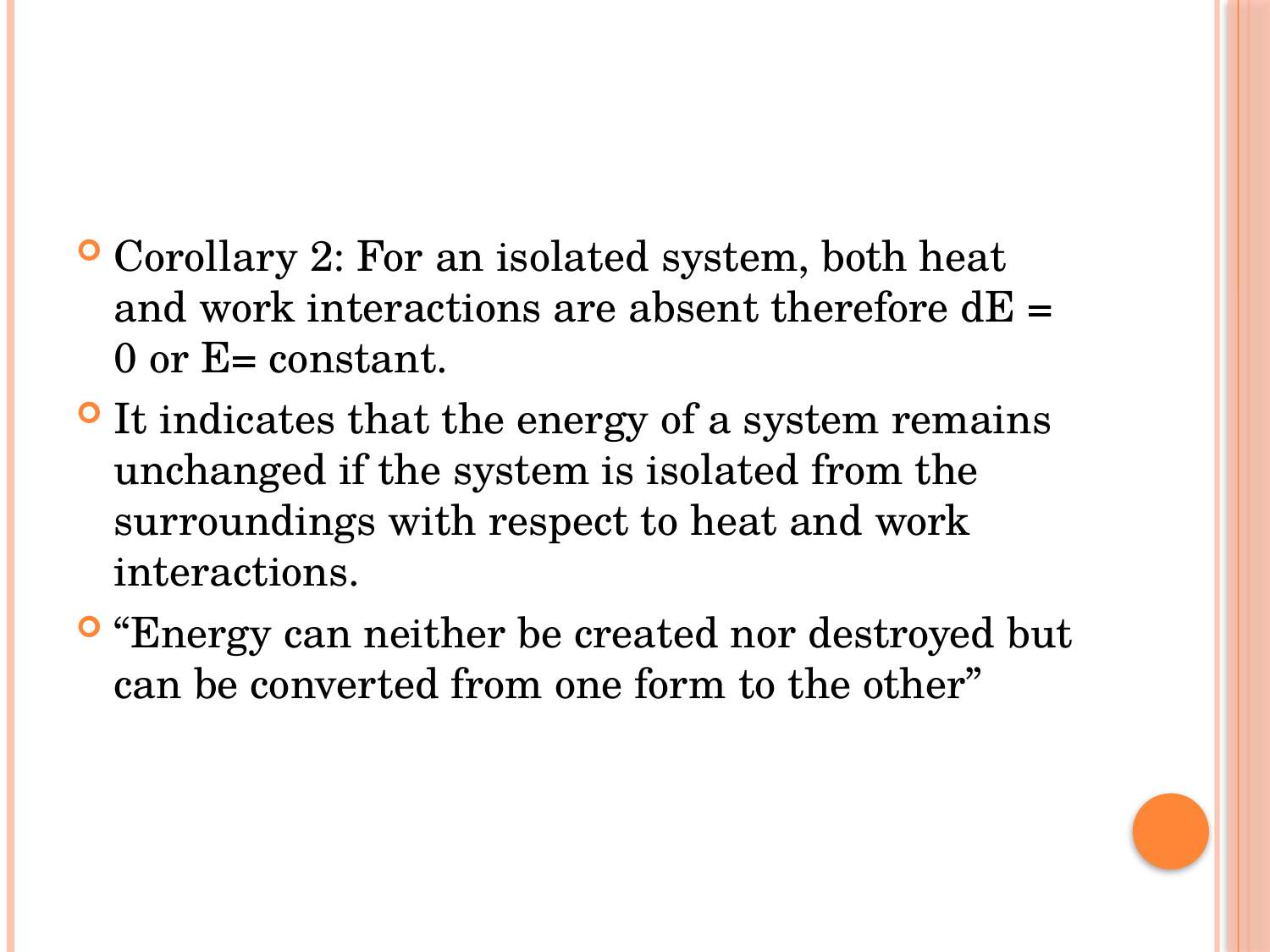

#
Corollary 2: For an isolated system, both heat and work interactions are absent therefore dE = 0 or E= constant.
It indicates that the energy of a system remains unchanged if the system is isolated from the surroundings with respect to heat and work interactions.
“Energy can neither be created nor destroyed but can be converted from one form to the other”